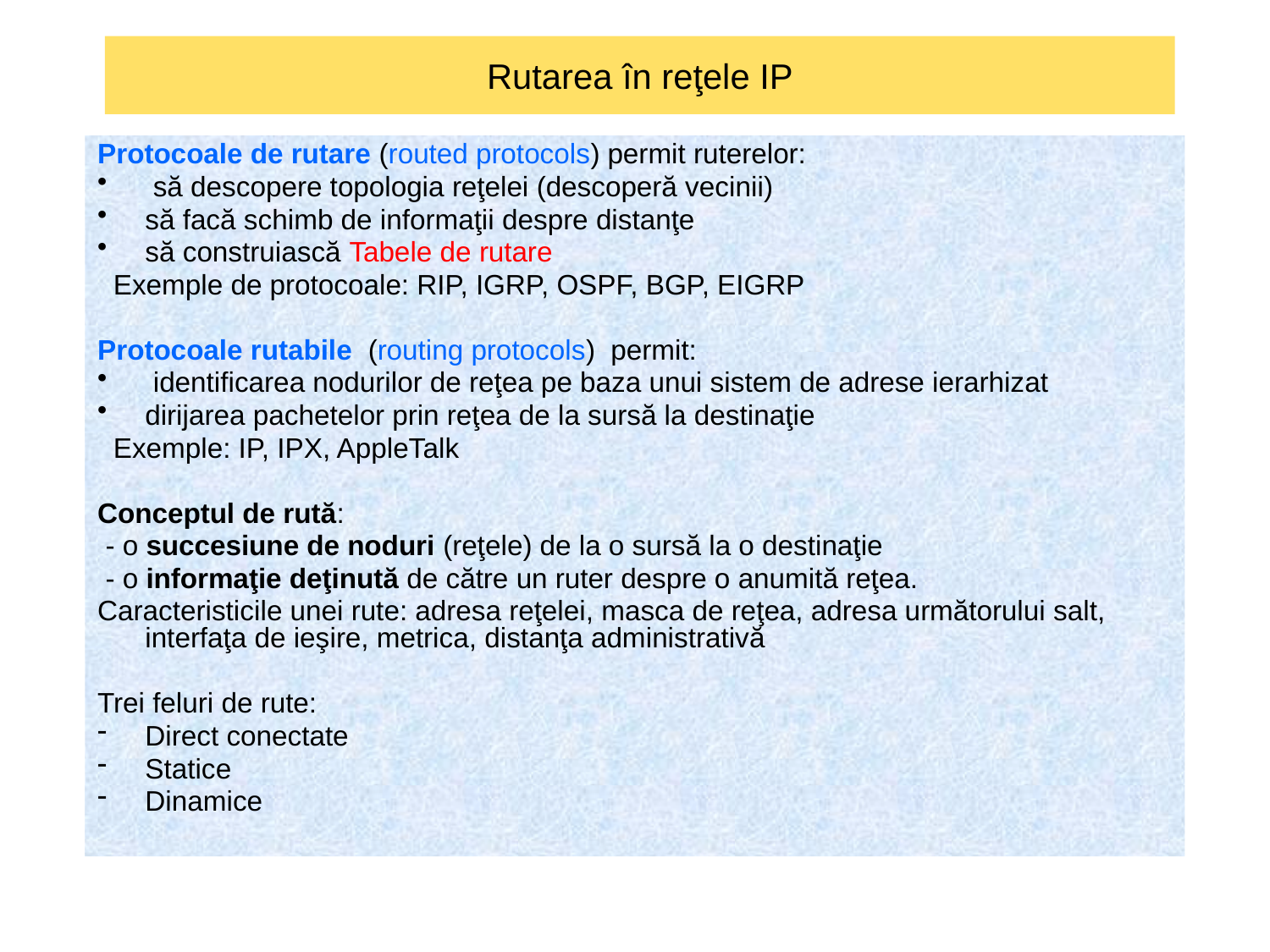

# Rutarea în reţele IP
Protocoale de rutare (routed protocols) permit ruterelor:
 să descopere topologia reţelei (descoperă vecinii)
să facă schimb de informaţii despre distanţe
să construiască Tabele de rutare
  Exemple de protocoale: RIP, IGRP, OSPF, BGP, EIGRP

Protocoale rutabile  (routing protocols)  permit:
 identificarea nodurilor de reţea pe baza unui sistem de adrese ierarhizat
dirijarea pachetelor prin reţea de la sursă la destinaţie
  Exemple: IP, IPX, AppleTalk

Conceptul de rută:
 - o succesiune de noduri (reţele) de la o sursă la o destinaţie
 - o informaţie deţinută de către un ruter despre o anumită reţea.
Caracteristicile unei rute: adresa reţelei, masca de reţea, adresa următorului salt, interfaţa de ieşire, metrica, distanţa administrativă

Trei feluri de rute:
Direct conectate
Statice
Dinamice